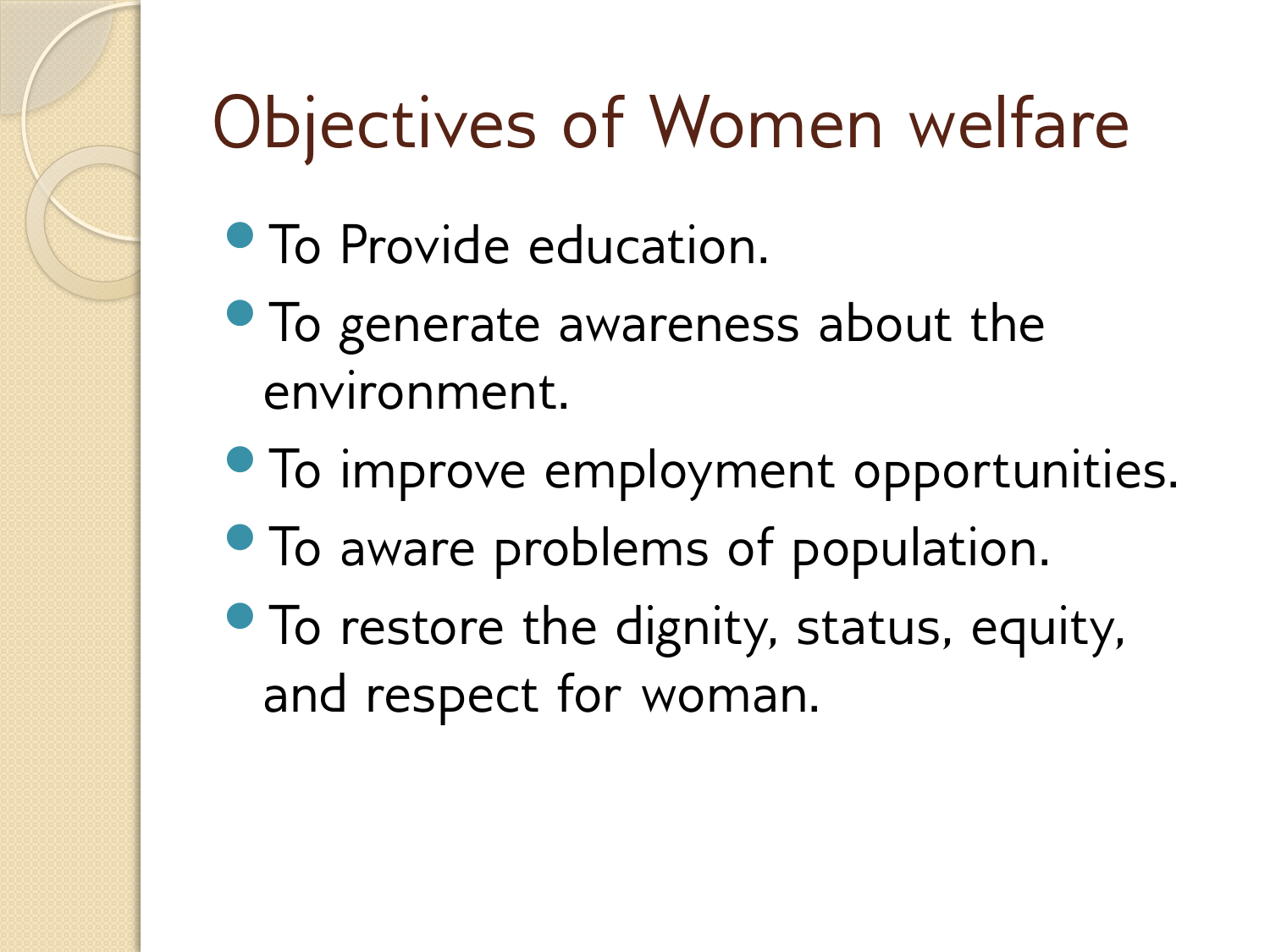

# Objectives of Women welfare
To Provide education.
To generate awareness about the environment.
To improve employment opportunities.
To aware problems of population.
To restore the dignity, status, equity, and respect for woman.